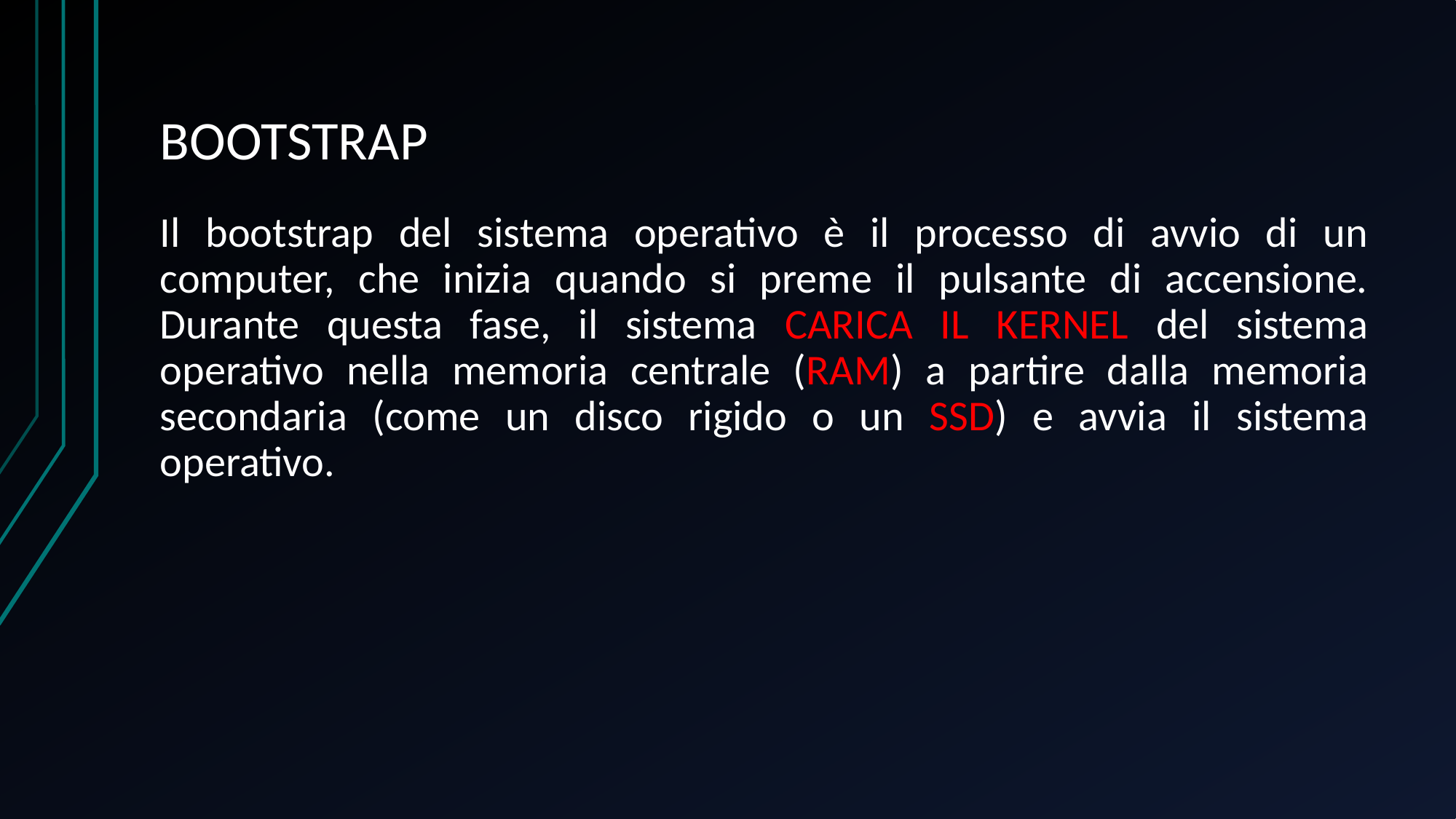

# BOOTSTRAP
Il bootstrap del sistema operativo è il processo di avvio di un computer, che inizia quando si preme il pulsante di accensione. Durante questa fase, il sistema CARICA IL KERNEL del sistema operativo nella memoria centrale (RAM) a partire dalla memoria secondaria (come un disco rigido o un SSD) e avvia il sistema operativo.